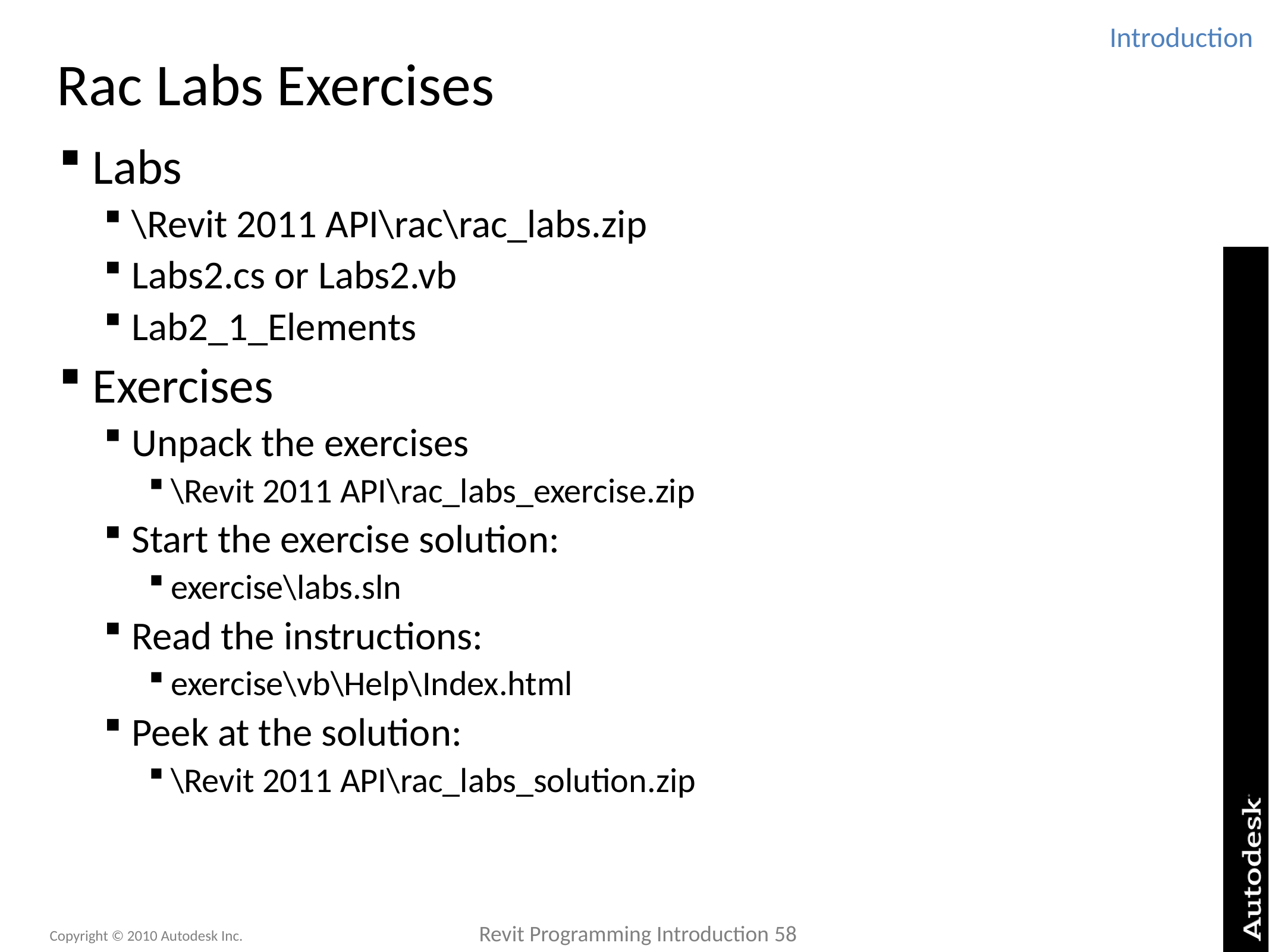

Introduction
# Rac Labs Exercises
Labs
\Revit 2011 API\rac\rac_labs.zip
Labs2.cs or Labs2.vb
Lab2_1_Elements
Exercises
Unpack the exercises
\Revit 2011 API\rac_labs_exercise.zip
Start the exercise solution:
exercise\labs.sln
Read the instructions:
exercise\vb\Help\Index.html
Peek at the solution:
\Revit 2011 API\rac_labs_solution.zip